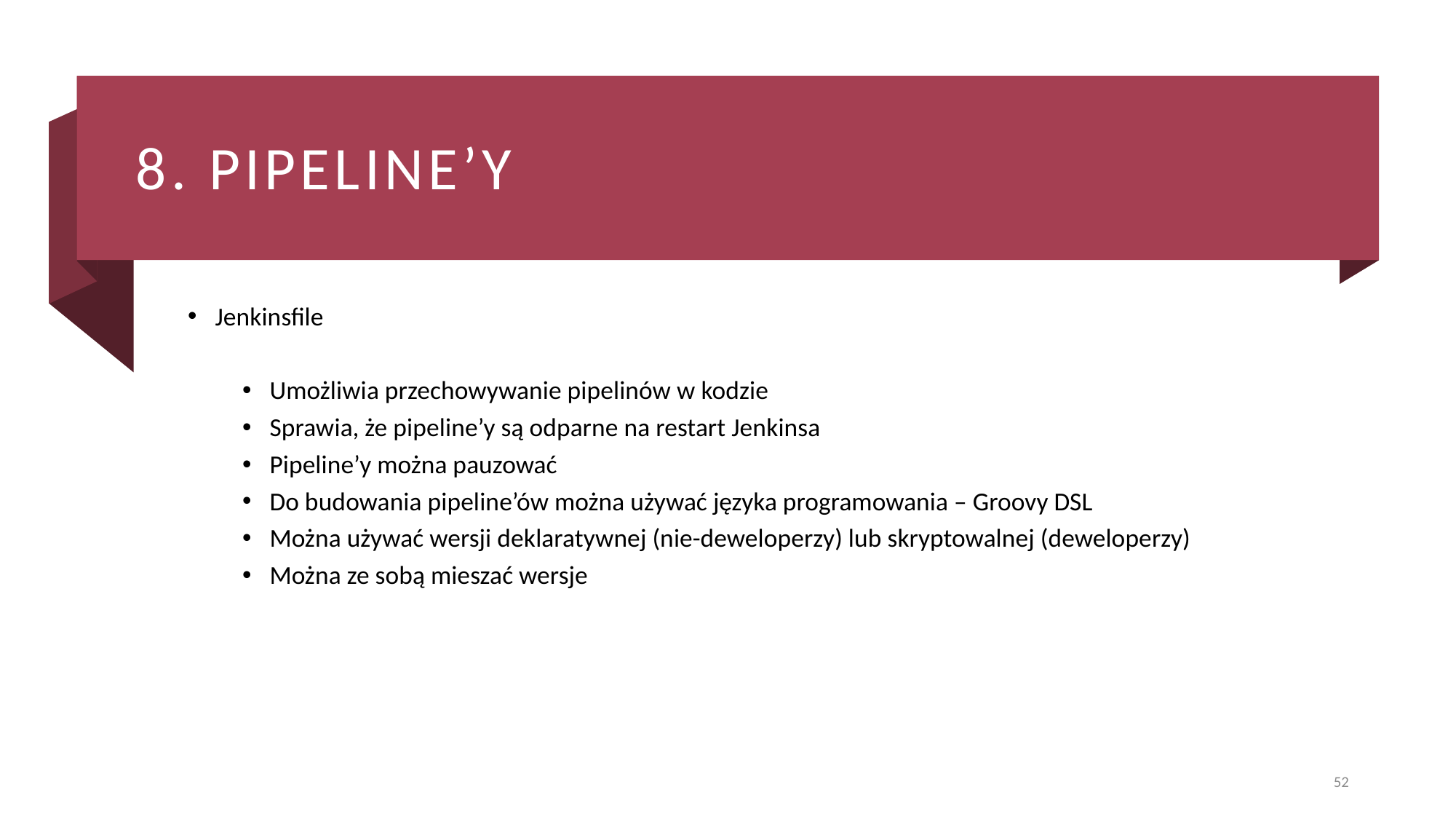

# 8. PIPELINE’Y
Jenkinsfile

Umożliwia przechowywanie pipelinów w kodzie
Sprawia, że pipeline’y są odparne na restart Jenkinsa
Pipeline’y można pauzować
Do budowania pipeline’ów można używać języka programowania – Groovy DSL
Można używać wersji deklaratywnej (nie-deweloperzy) lub skryptowalnej (deweloperzy)
Można ze sobą mieszać wersje
52